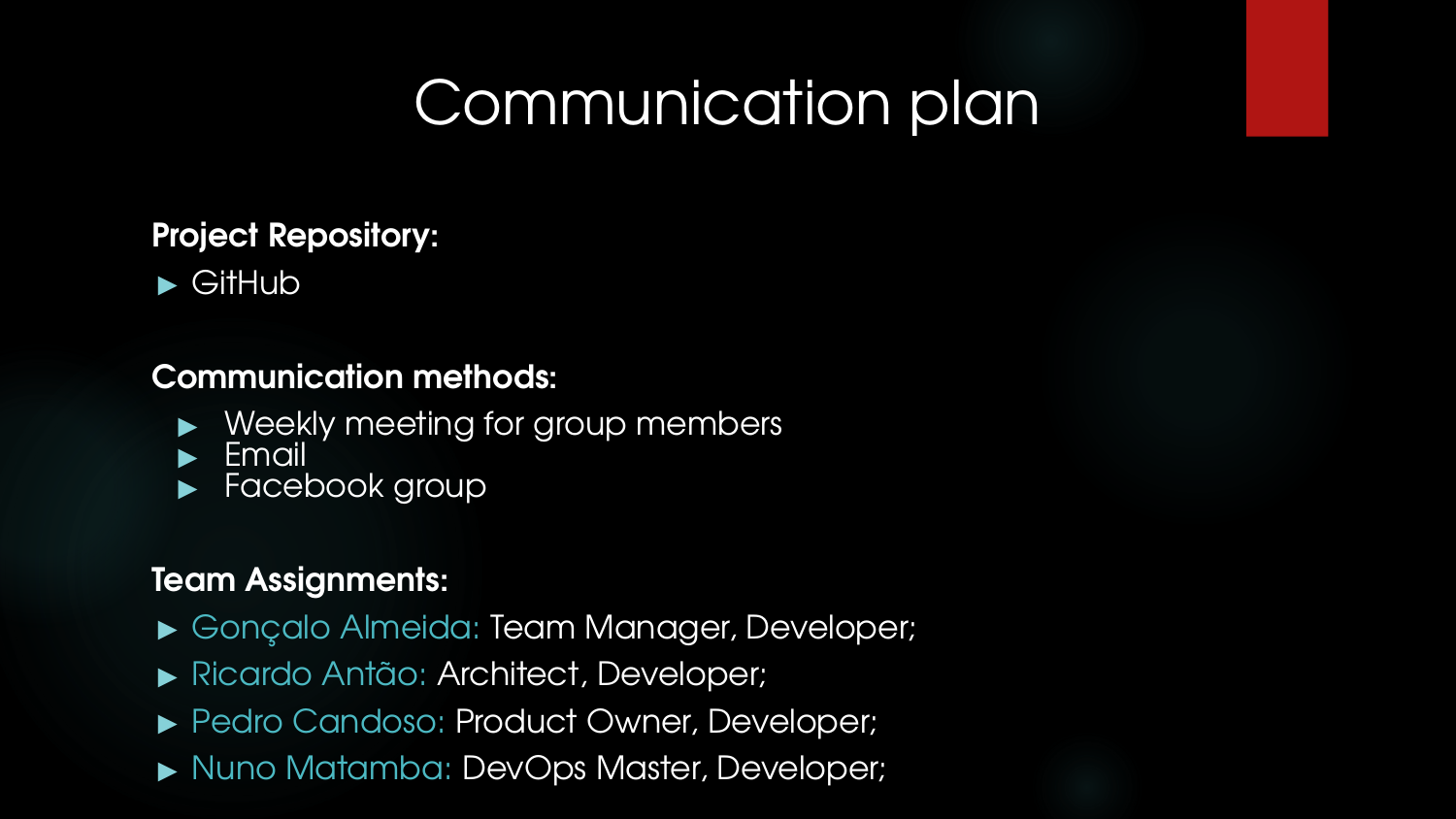

# Communication plan
Project Repository:
GitHub

Communication methods:
Weekly meeting for group members
Email
Facebook group

Team Assignments:
Gonçalo Almeida: Team Manager, Developer;
Ricardo Antão: Architect, Developer;
Pedro Candoso: Product Owner, Developer;
Nuno Matamba: DevOps Master, Developer;